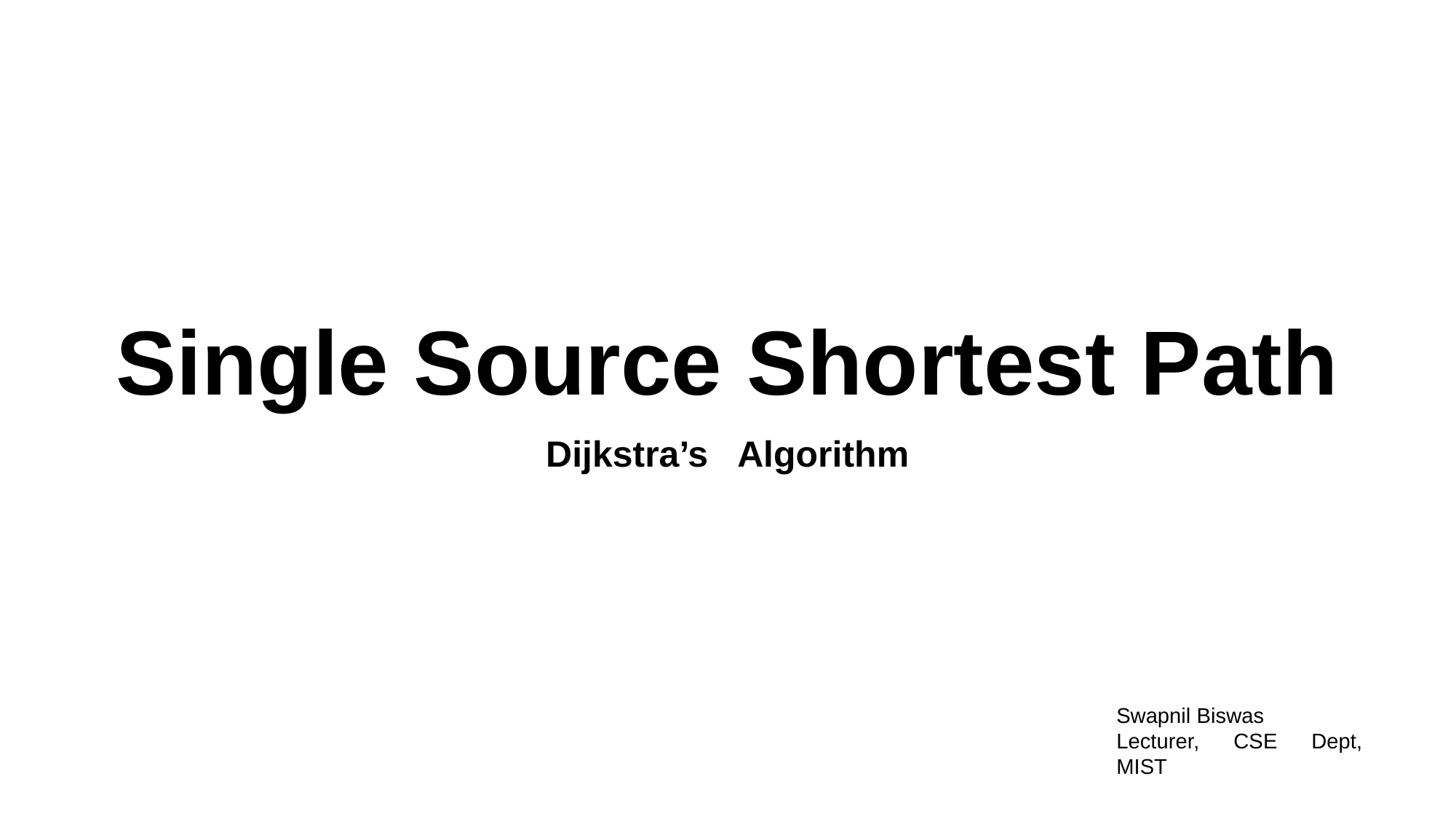

# Single Source Shortest Path
Dijkstra’s   Algorithm
Swapnil Biswas
Lecturer, CSE Dept, MIST